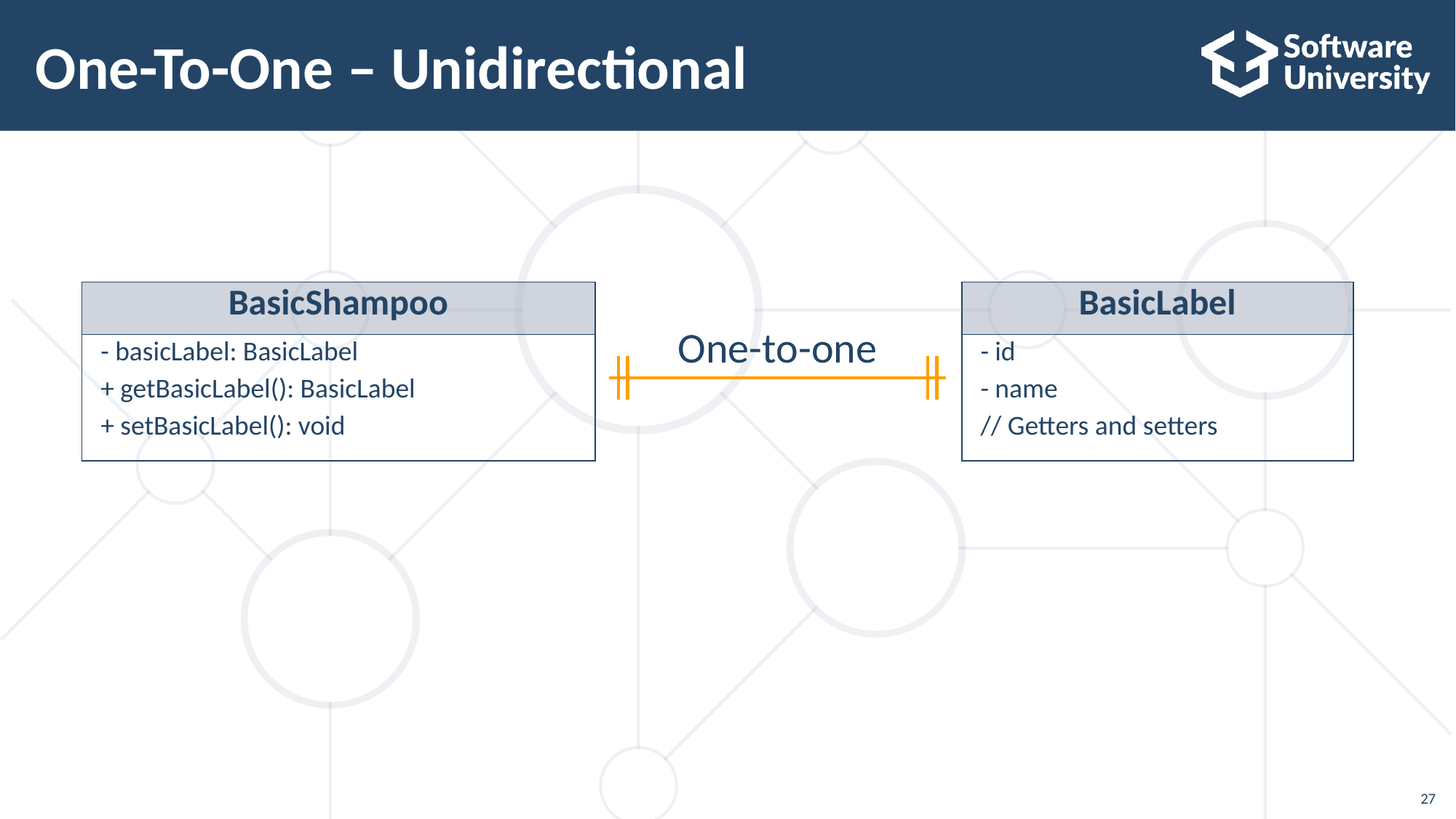

# One-To-One – Unidirectional
| BasicShampoo |
| --- |
| - basicLabel: BasicLabel + getBasicLabel(): BasicLabel + setBasicLabel(): void |
| BasicLabel |
| --- |
| - id - name // Getters and setters |
One-to-one
27